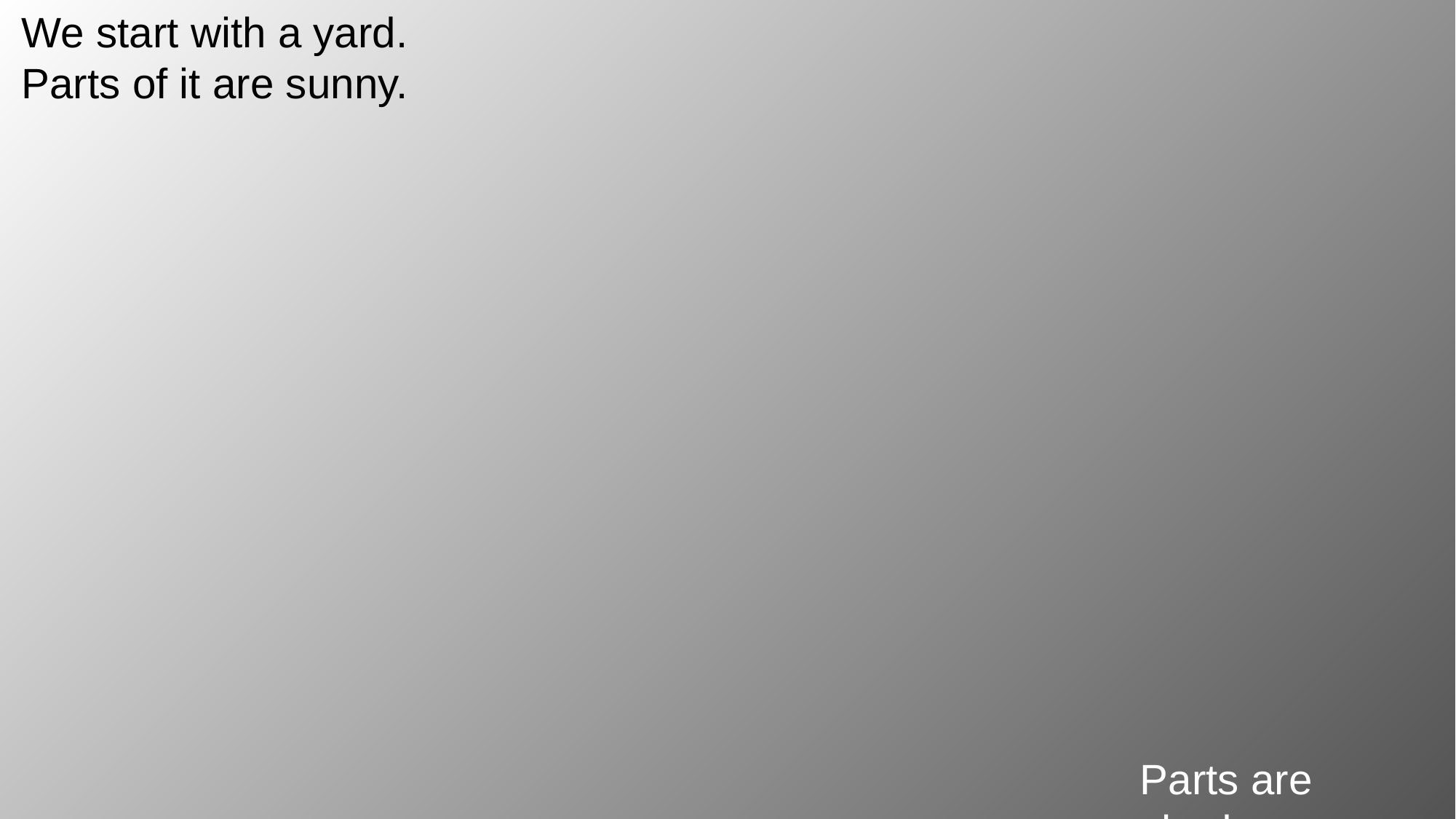

We start with a yard.
Parts of it are sunny.
Parts are shady.